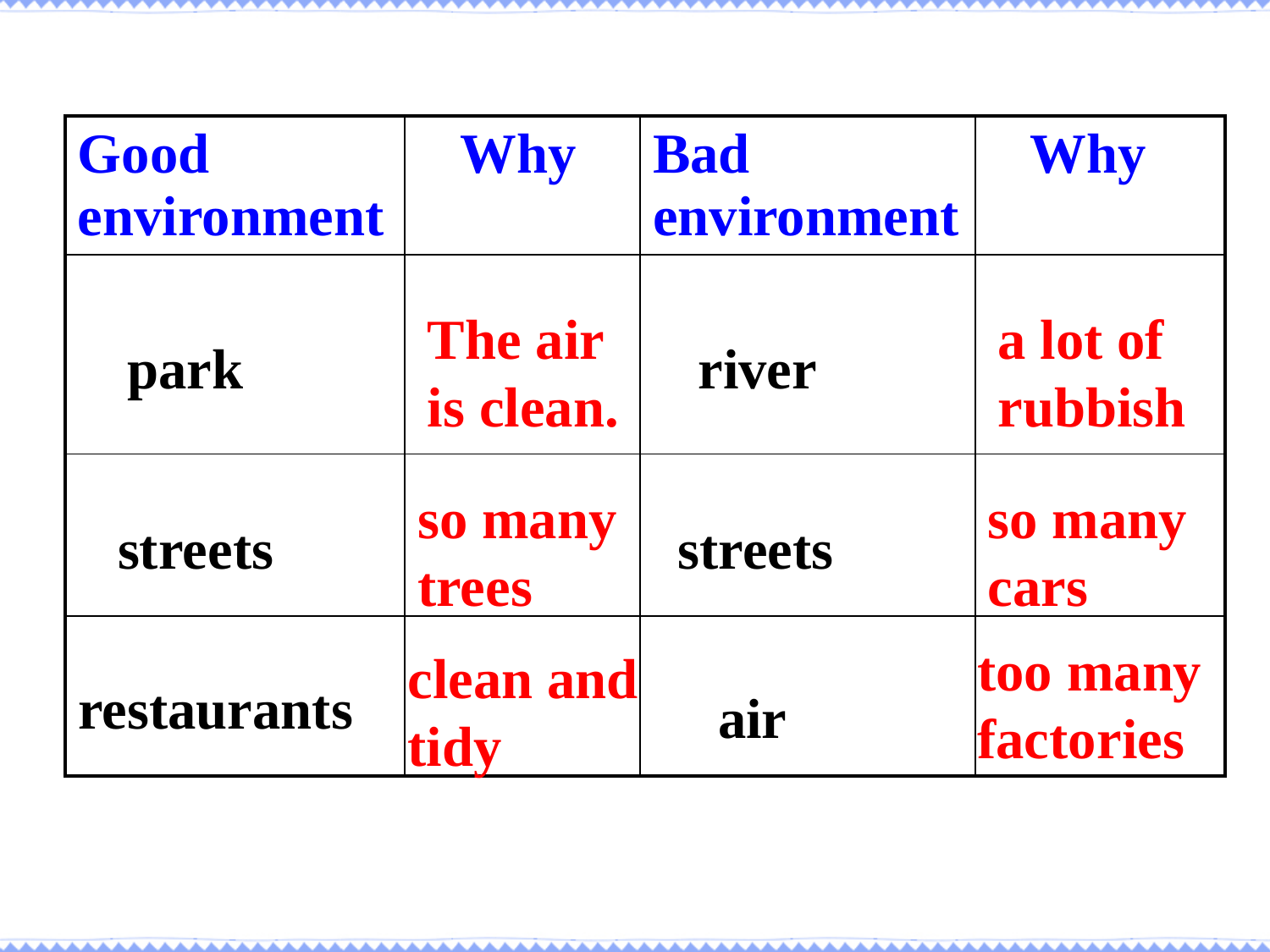

| Good environment | Why | Bad environment | Why |
| --- | --- | --- | --- |
|  |  |  |  |
|  |  |  |  |
|  |  |  |  |
The air is clean.
a lot of rubbish
park
river
so many trees
so many cars
streets
streets
too many
factories
clean and tidy
restaurants
air